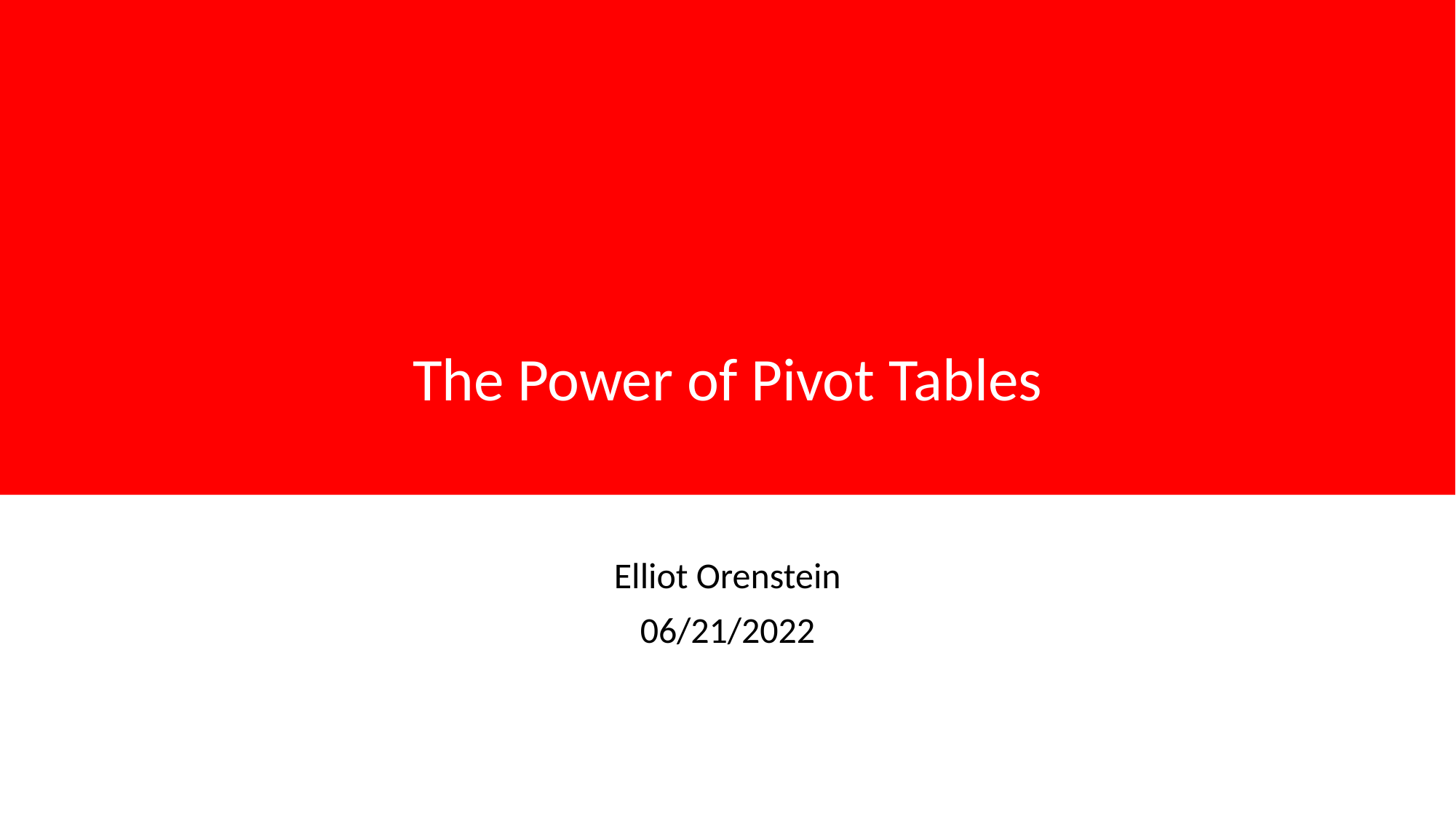

# The Power of Pivot Tables
Elliot Orenstein
06/21/2022